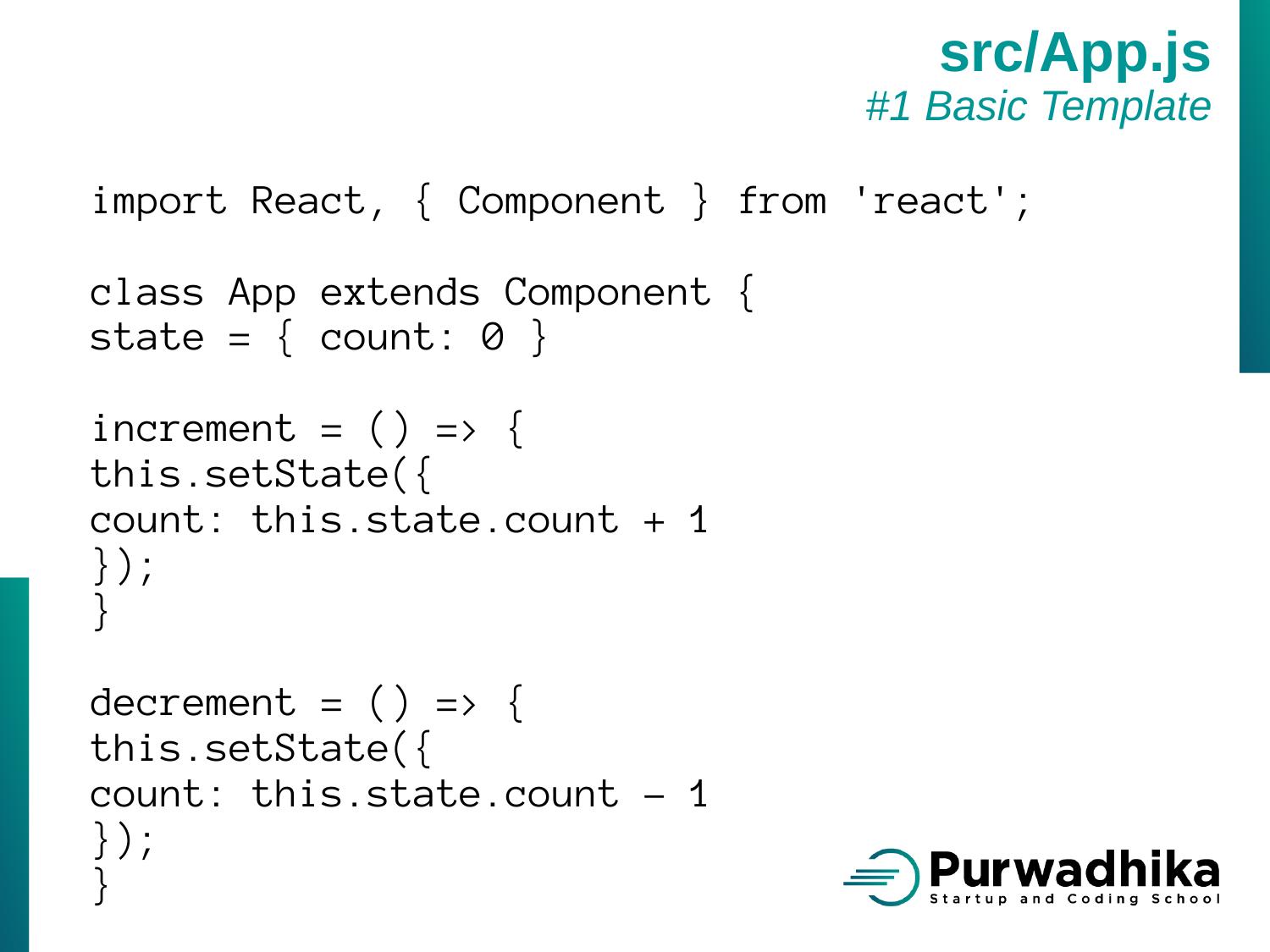

src/App.js
#1 Basic Template
import React, { Component } from 'react';
class App extends Component {
state = { count: 0 }
increment = () => {
this.setState({
count: this.state.count + 1
});
}
decrement = () => {
this.setState({
count: this.state.count - 1
});
}